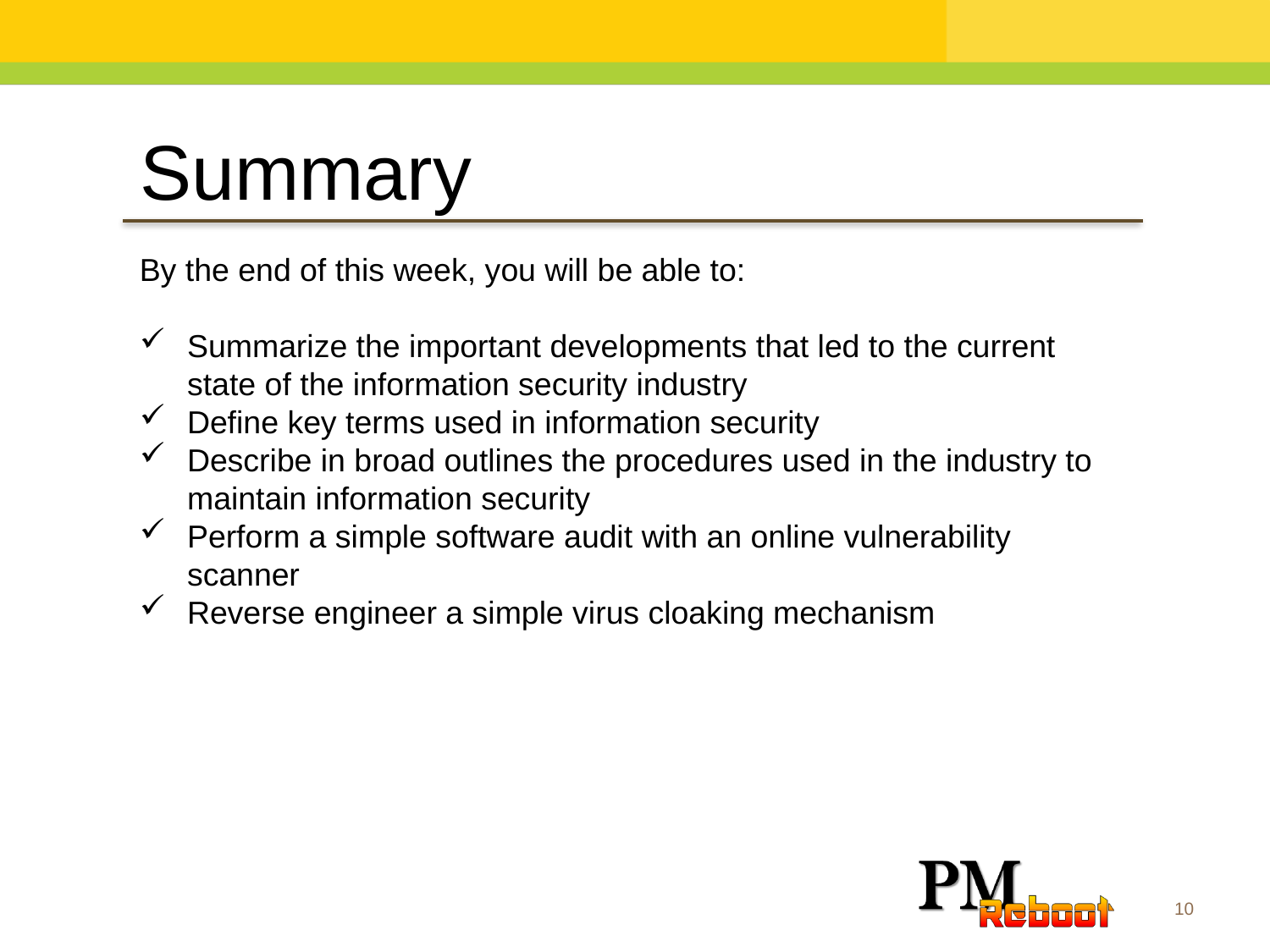

Summary
By the end of this week, you will be able to:

Summarize the important developments that led to the current state of the information security industry
Define key terms used in information security
Describe in broad outlines the procedures used in the industry to maintain information security
Perform a simple software audit with an online vulnerability scanner
Reverse engineer a simple virus cloaking mechanism
10